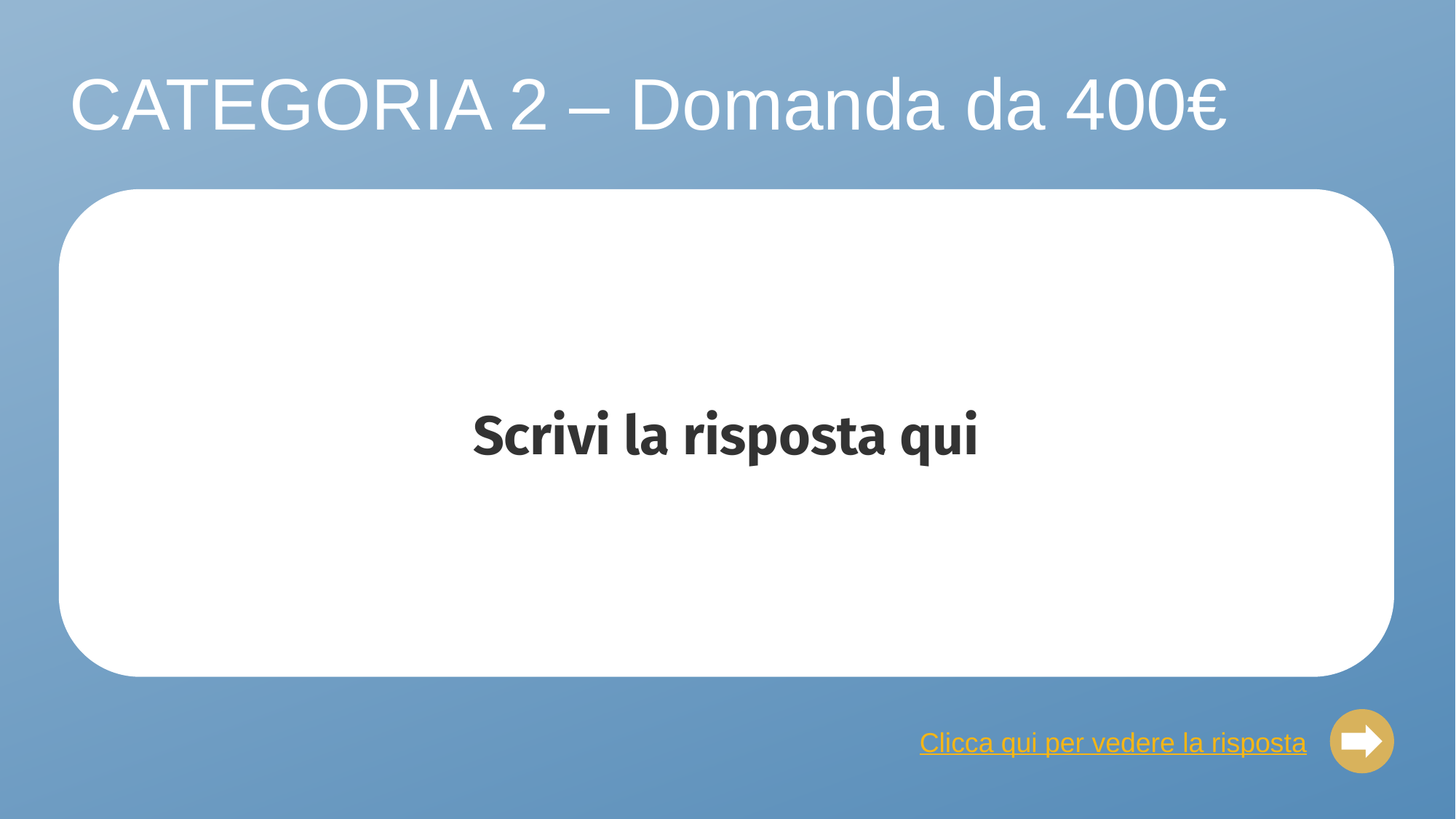

# CATEGORIA 2 – Domanda da 400€
Scrivi la risposta qui

Clicca qui per vedere la risposta